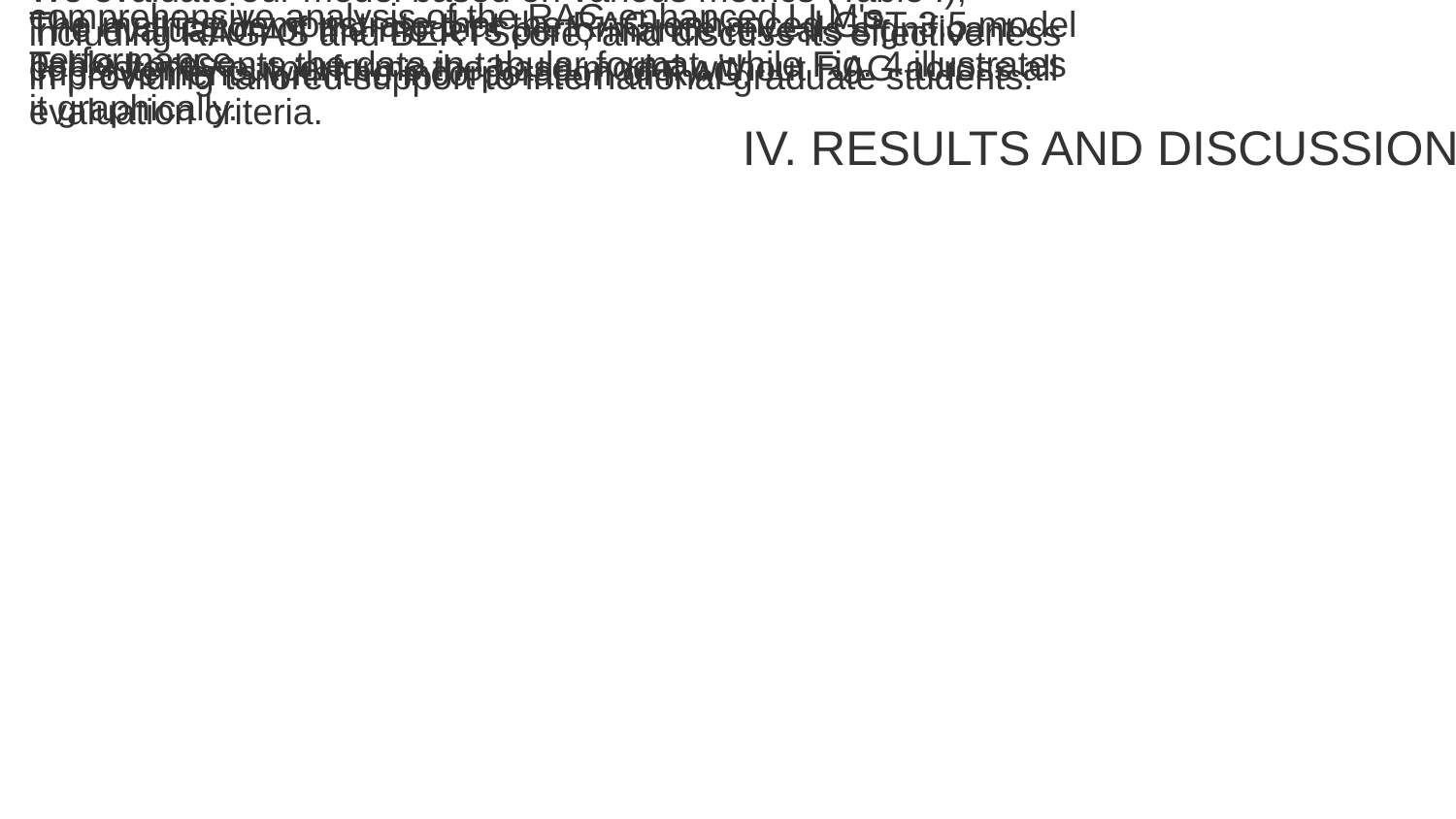

This section presents the experimental results and a comprehensive analysis of the RAG-enhanced LLM's performance.
We evaluate our model based on various metrics (Table I), including RAGAS and BERTScore, and discuss its effectiveness in providing tailored support to international graduate students.
The evaluation of the model's performance reveals significant improvements with the incorporation of RAG.
The metrics demonstrate that the RAG-enhanced GPT-3.5 model consistently outperforms the base model without RAG across all evaluation criteria.
Table I presents the data in tabular format, while Fig. 4 illustrates it graphically.
IV. RESULTS AND DISCUSSION